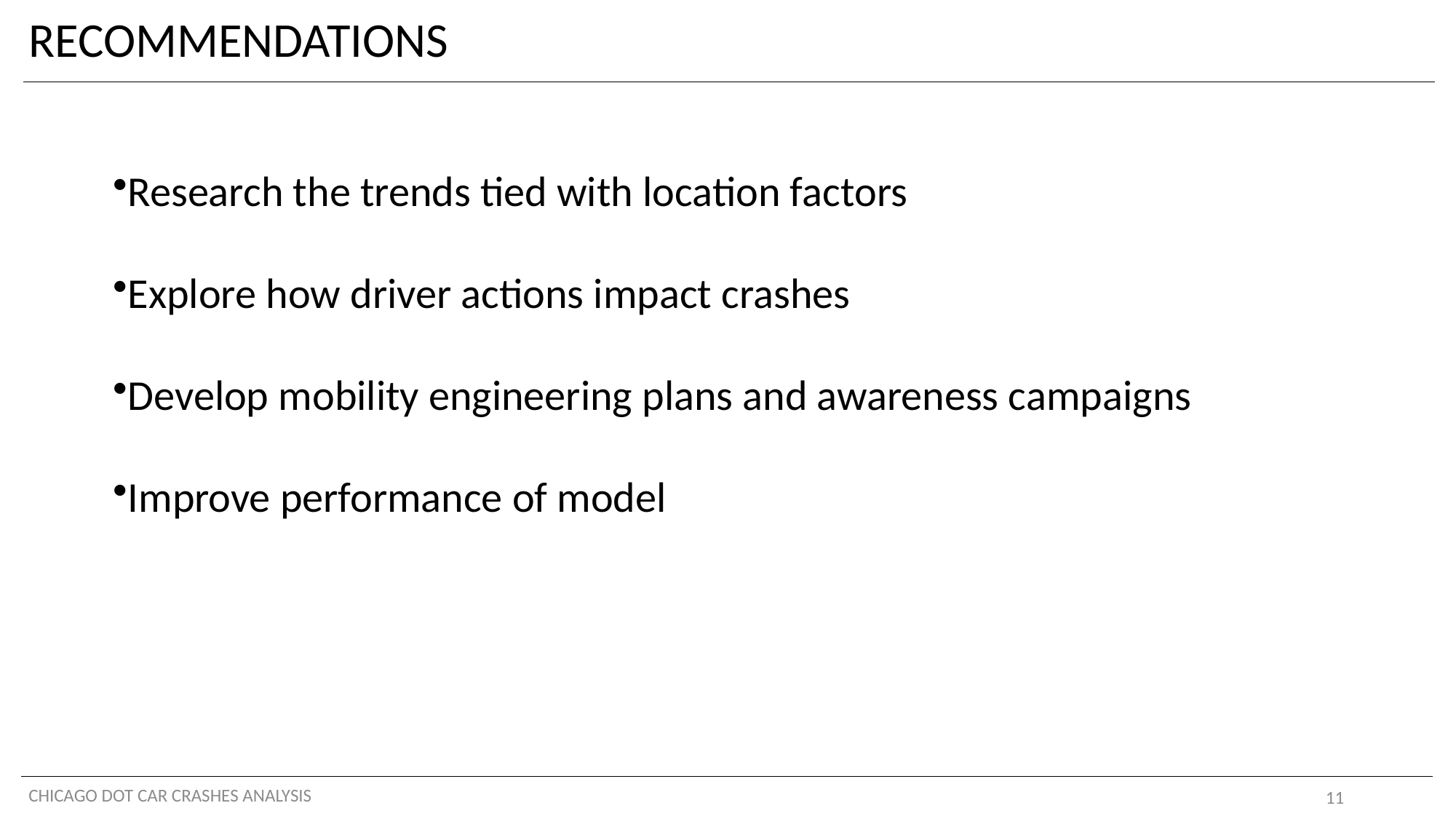

# RECOMMENDATIONS
Research the trends tied with location factors
Explore how driver actions impact crashes
Develop mobility engineering plans and awareness campaigns
Improve performance of model
CHICAGO DOT CAR CRASHES ANALYSIS
11